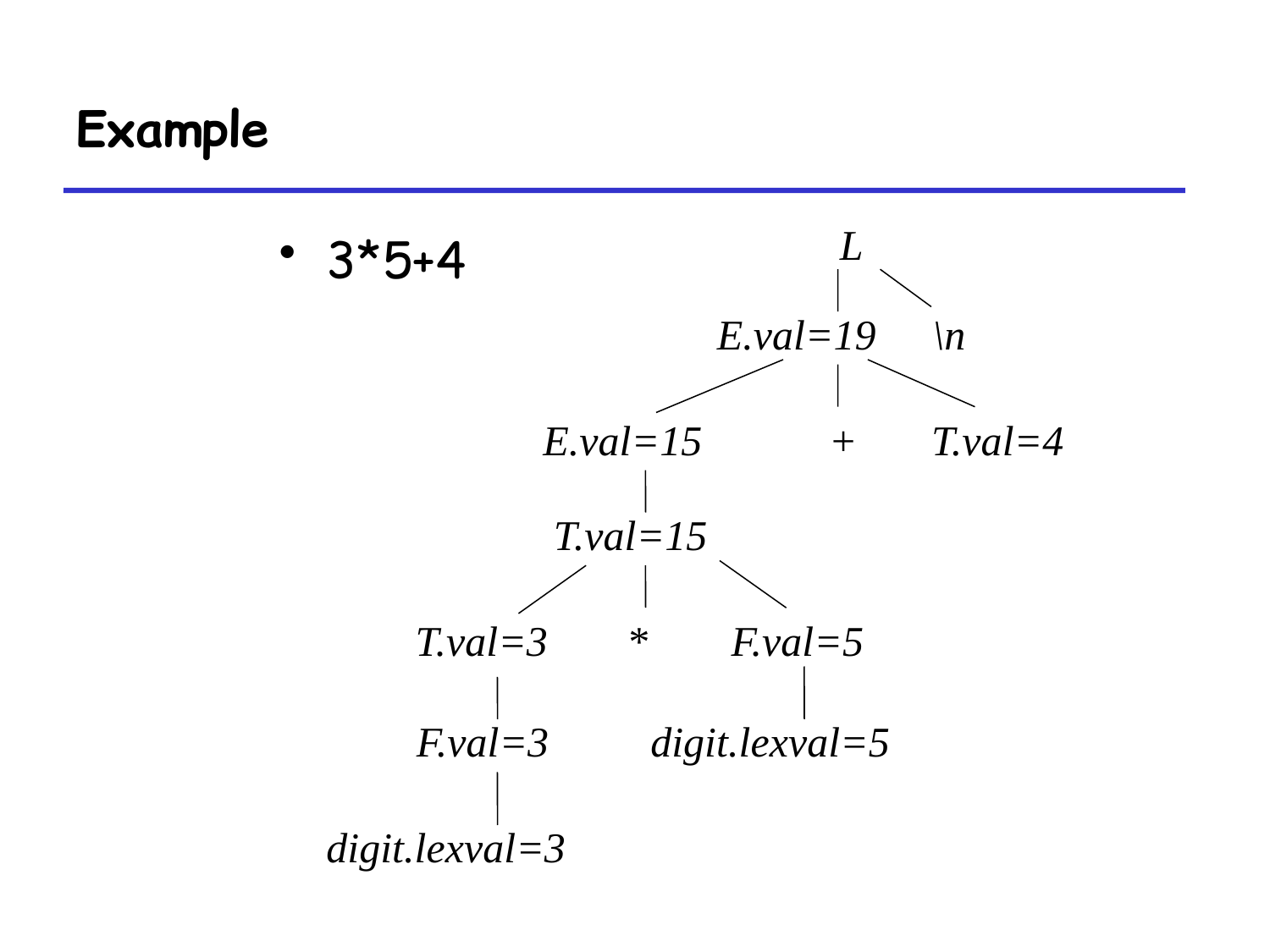

# Example
L
3*5+4

E.val=19
\n

E.val=15
+
T.val=4

T.val=15

T.val=3
*
F.val=5

F.val=3
digit.lexval=5

digit.lexval=3

43